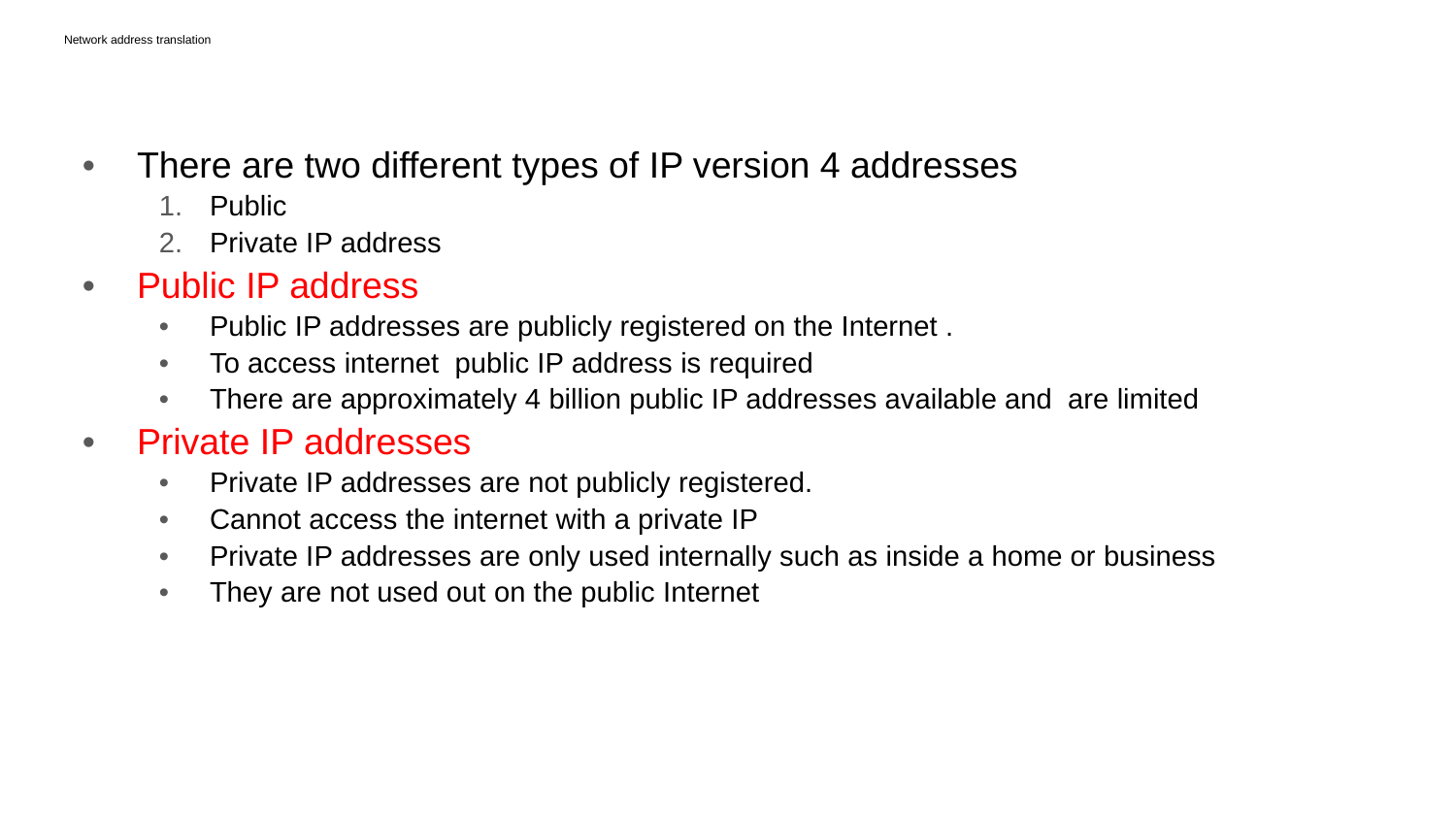

# Network address translation
There are two different types of IP version 4 addresses
Public
Private IP address
Public IP address
Public IP addresses are publicly registered on the Internet .
To access internet  public IP address is required
There are approximately 4 billion public IP addresses available and  are limited
Private IP addresses
Private IP addresses are not publicly registered.
Cannot access the internet with a private IP
Private IP addresses are only used internally such as inside a home or business
They are not used out on the public Internet